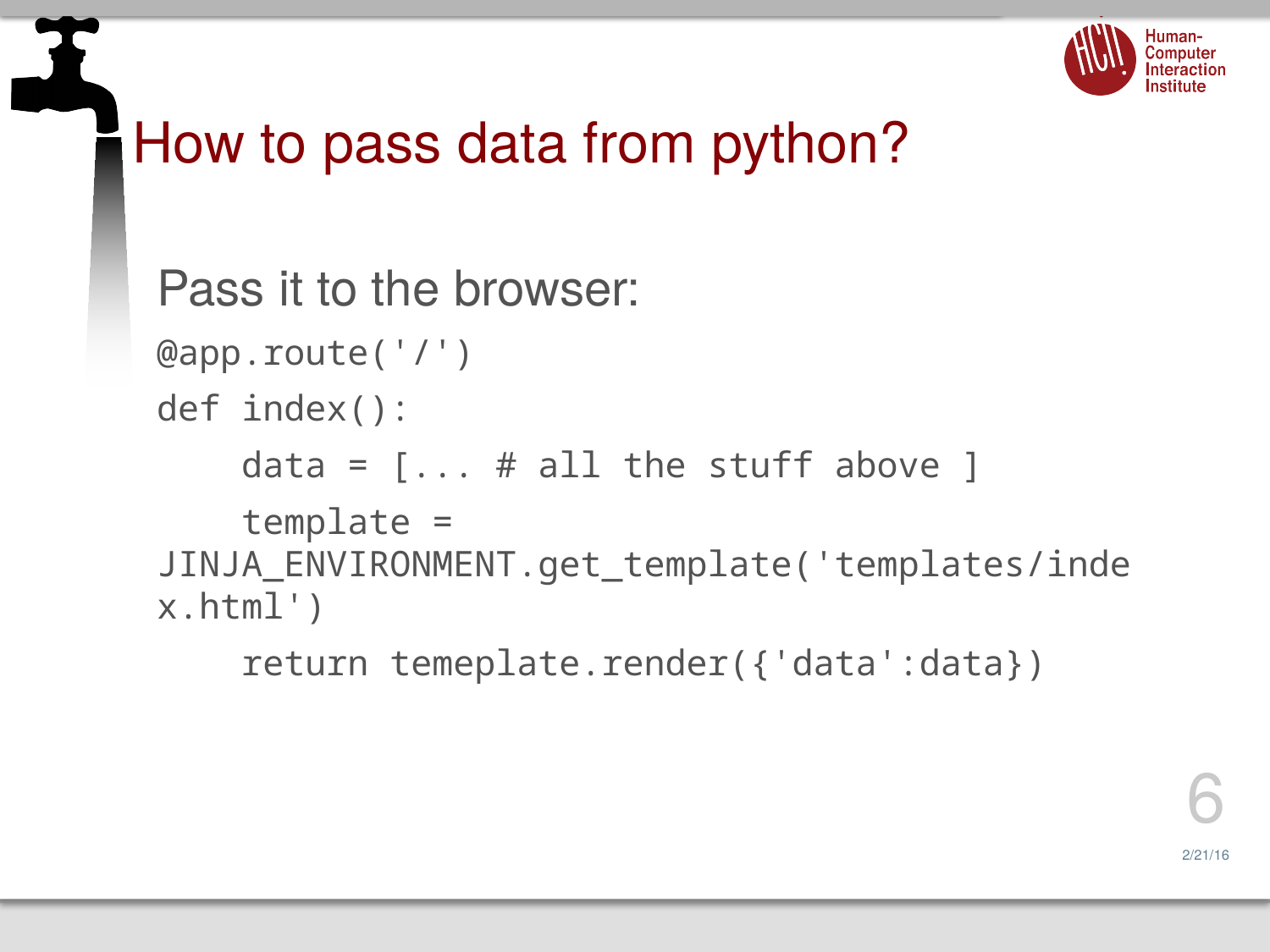

# How to pass data from python?
Pass it to the browser:
@app.route('/')
def index():
    data = [... # all the stuff above ]
    template = JINJA_ENVIRONMENT.get_template('templates/index.html')
    return temeplate.render({'data':data})

6
2/21/16